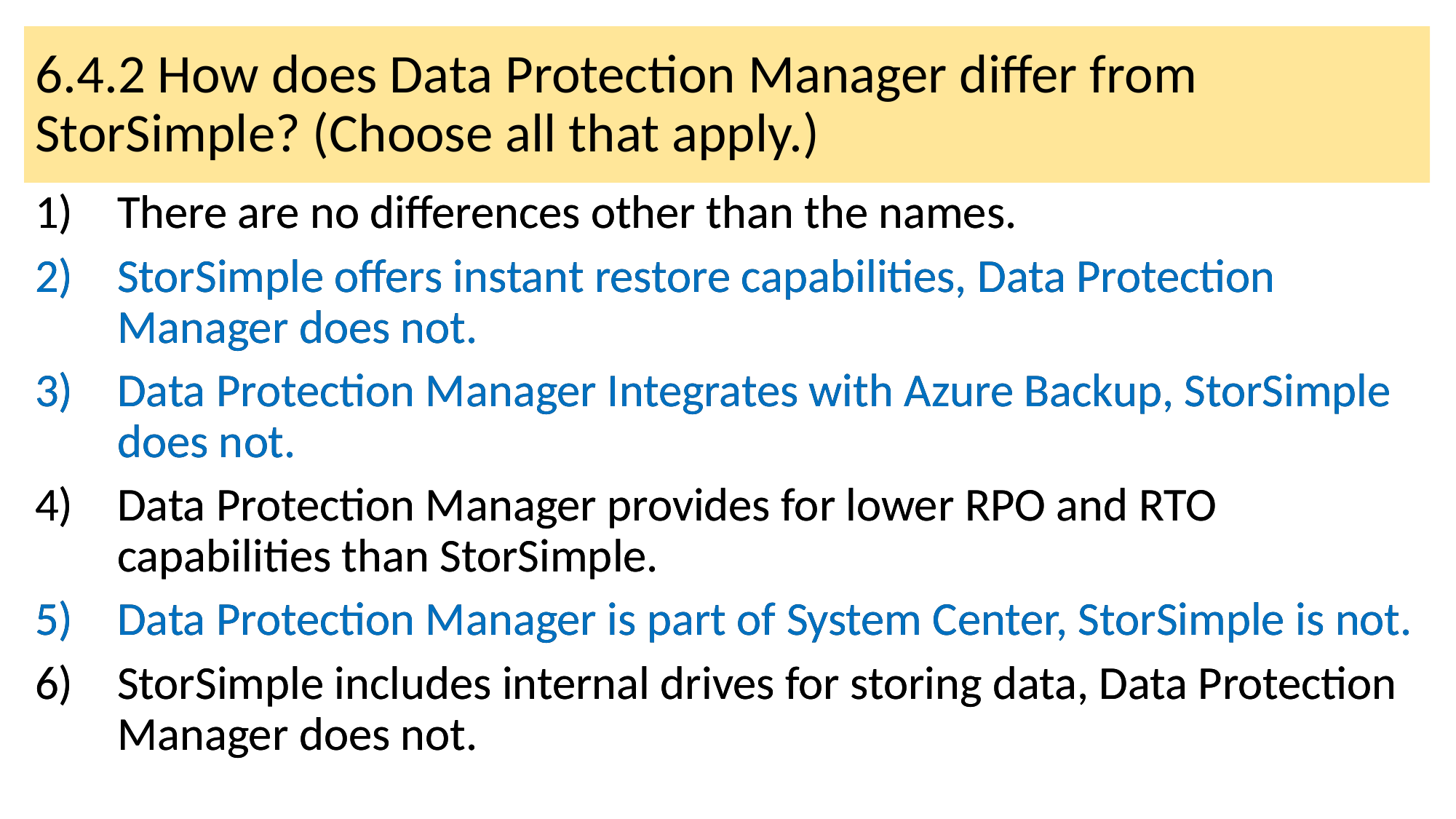

# 6.4.2 How does Data Protection Manager differ from StorSimple? (Choose all that apply.)
There are no differences other than the names.
StorSimple offers instant restore capabilities, Data Protection Manager does not.
Data Protection Manager Integrates with Azure Backup, StorSimple does not.
Data Protection Manager provides for lower RPO and RTO capabilities than StorSimple.
Data Protection Manager is part of System Center, StorSimple is not.
StorSimple includes internal drives for storing data, Data Protection Manager does not.

There are no differences other than the names.
StorSimple offers instant restore capabilities, Data Protection Manager does not.
Data Protection Manager Integrates with Azure Backup, StorSimple does not.
Data Protection Manager provides for lower RPO and RTO capabilities than StorSimple.
Data Protection Manager is part of System Center, StorSimple is not.
StorSimple includes internal drives for storing data, Data Protection Manager does not.